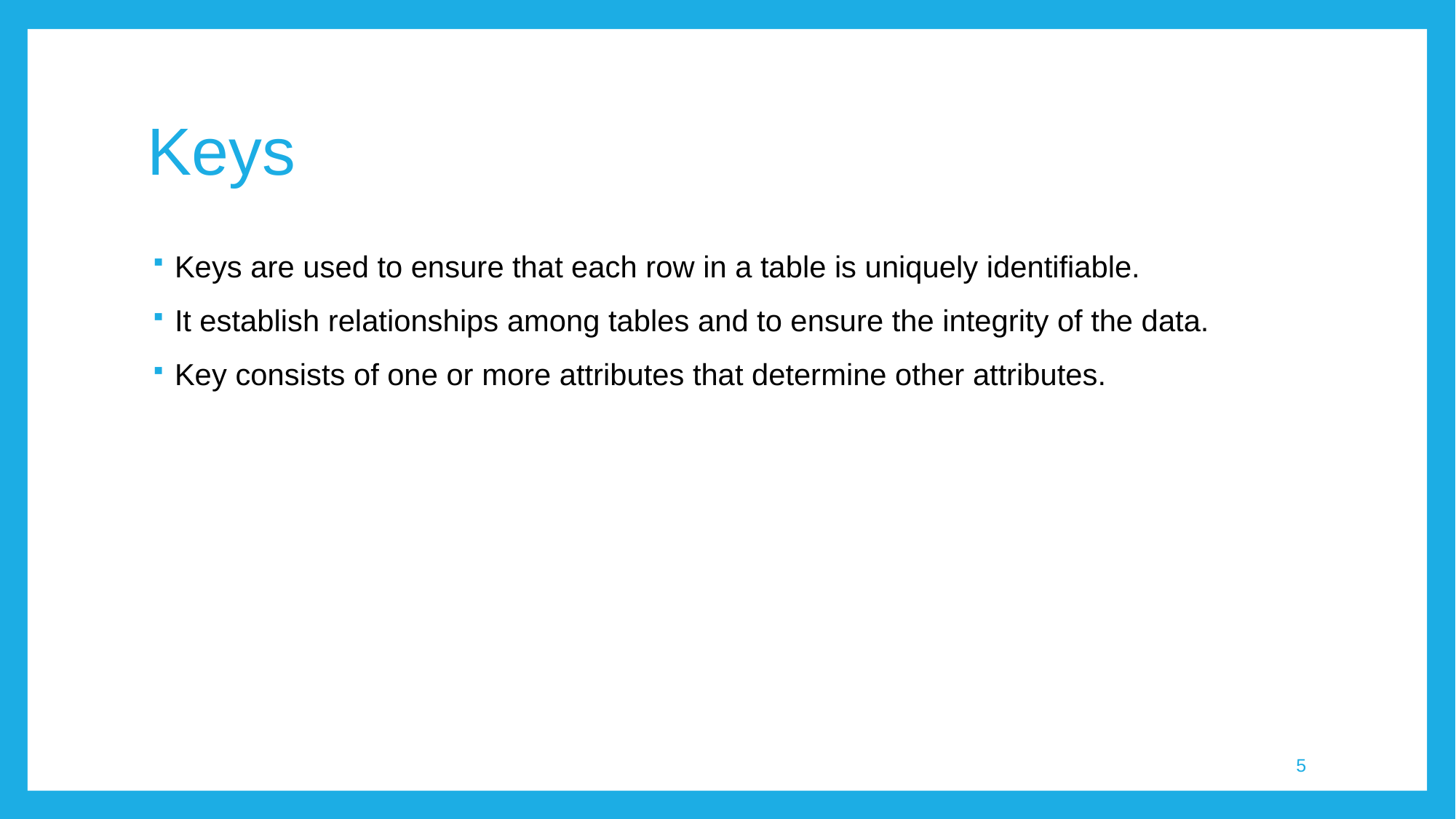

# Keys
Keys are used to ensure that each row in a table is uniquely identifiable.
It establish relationships among tables and to ensure the integrity of the data.
Key consists of one or more attributes that determine other attributes.
5